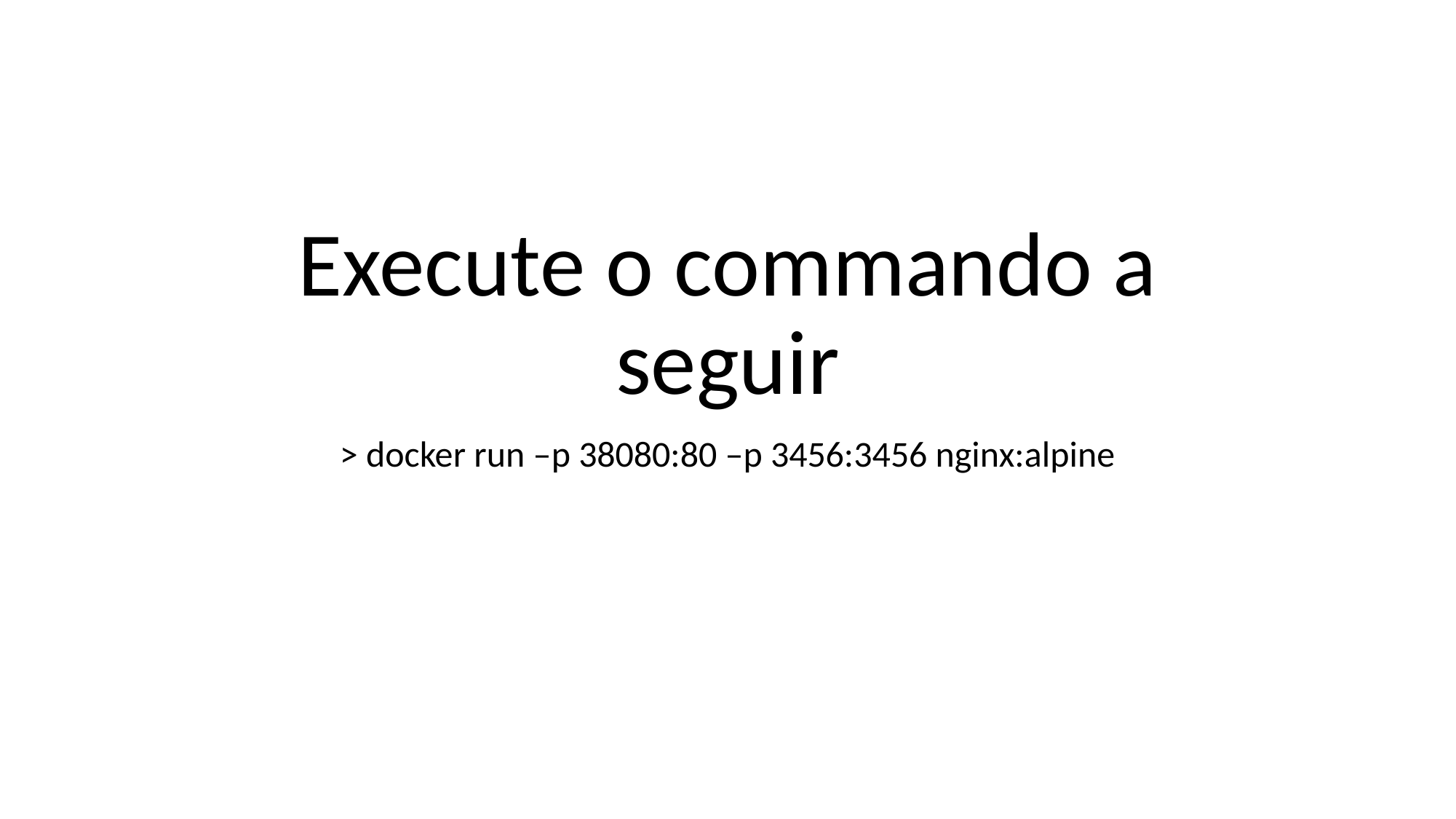

# Execute o commando a seguir
> docker run –p 38080:80 –p 3456:3456 nginx:alpine